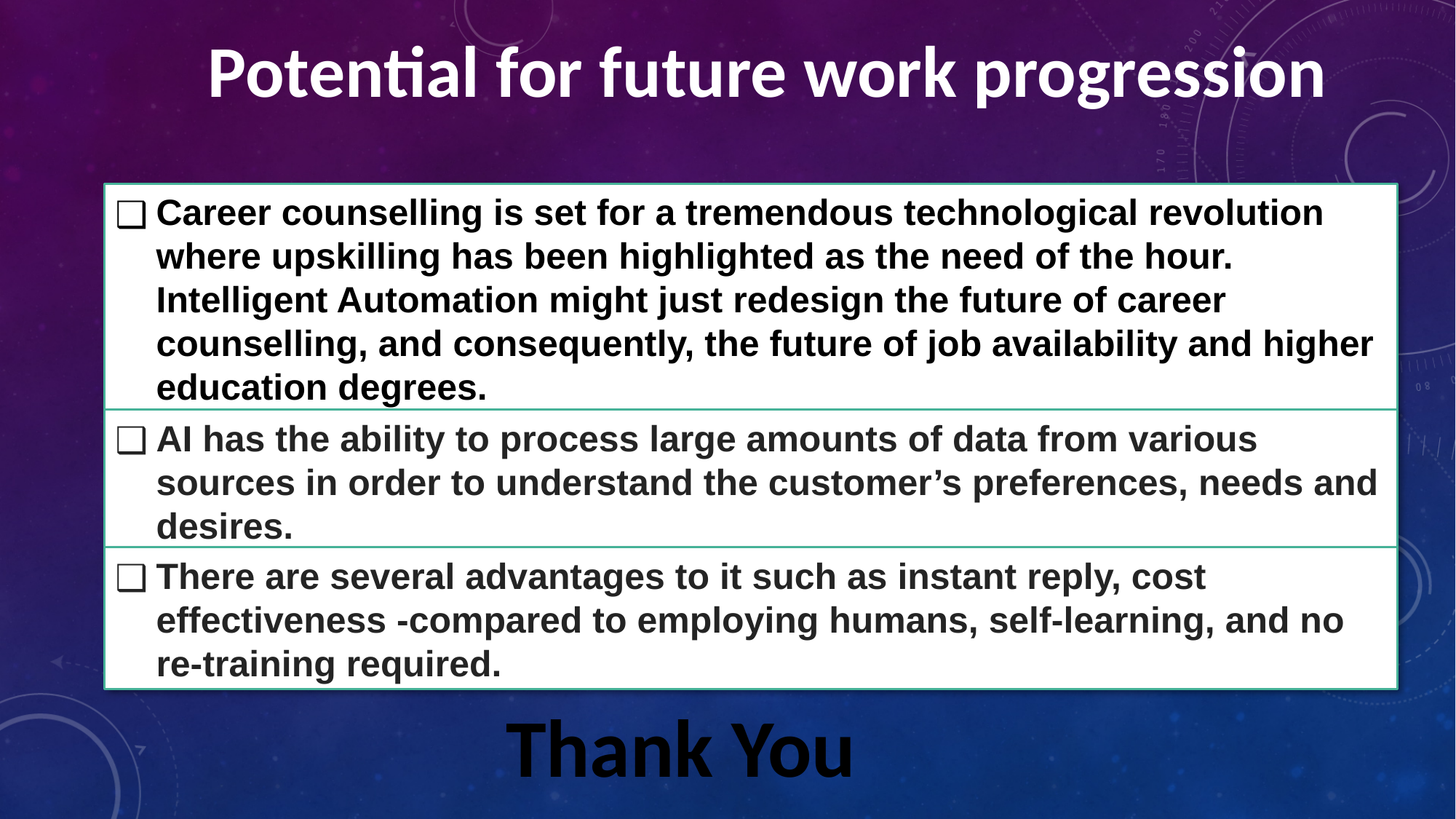

Potential for future work progression
Career counselling is set for a tremendous technological revolution where upskilling has been highlighted as the need of the hour. Intelligent Automation might just redesign the future of career counselling, and consequently, the future of job availability and higher education degrees.
AI has the ability to process large amounts of data from various sources in order to understand the customer’s preferences, needs and desires.
There are several advantages to it such as instant reply, cost effectiveness -compared to employing humans, self-learning, and no re-training required.
Thank You